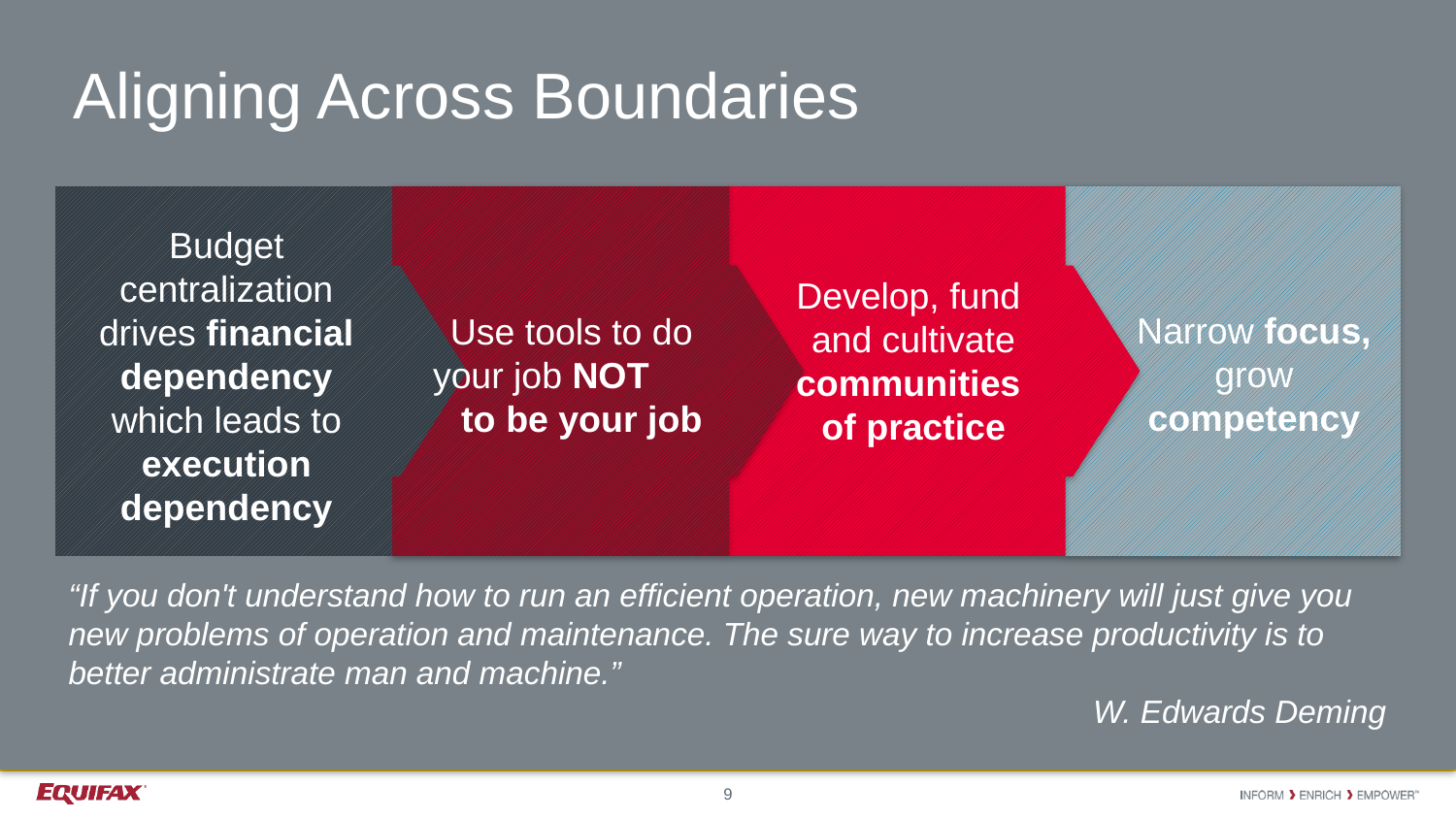

# Aligning Across Boundaries

Budget centralization drives financial dependency which leads to execution dependency
Develop, fund
and cultivate communities
of practice
Narrow focus, grow competency
Use tools to do   your job NOT         to be your job
“If you don't understand how to run an efficient operation, new machinery will just give you new problems of operation and maintenance. The sure way to increase productivity is to better administrate man and machine.”
W. Edwards Deming
9